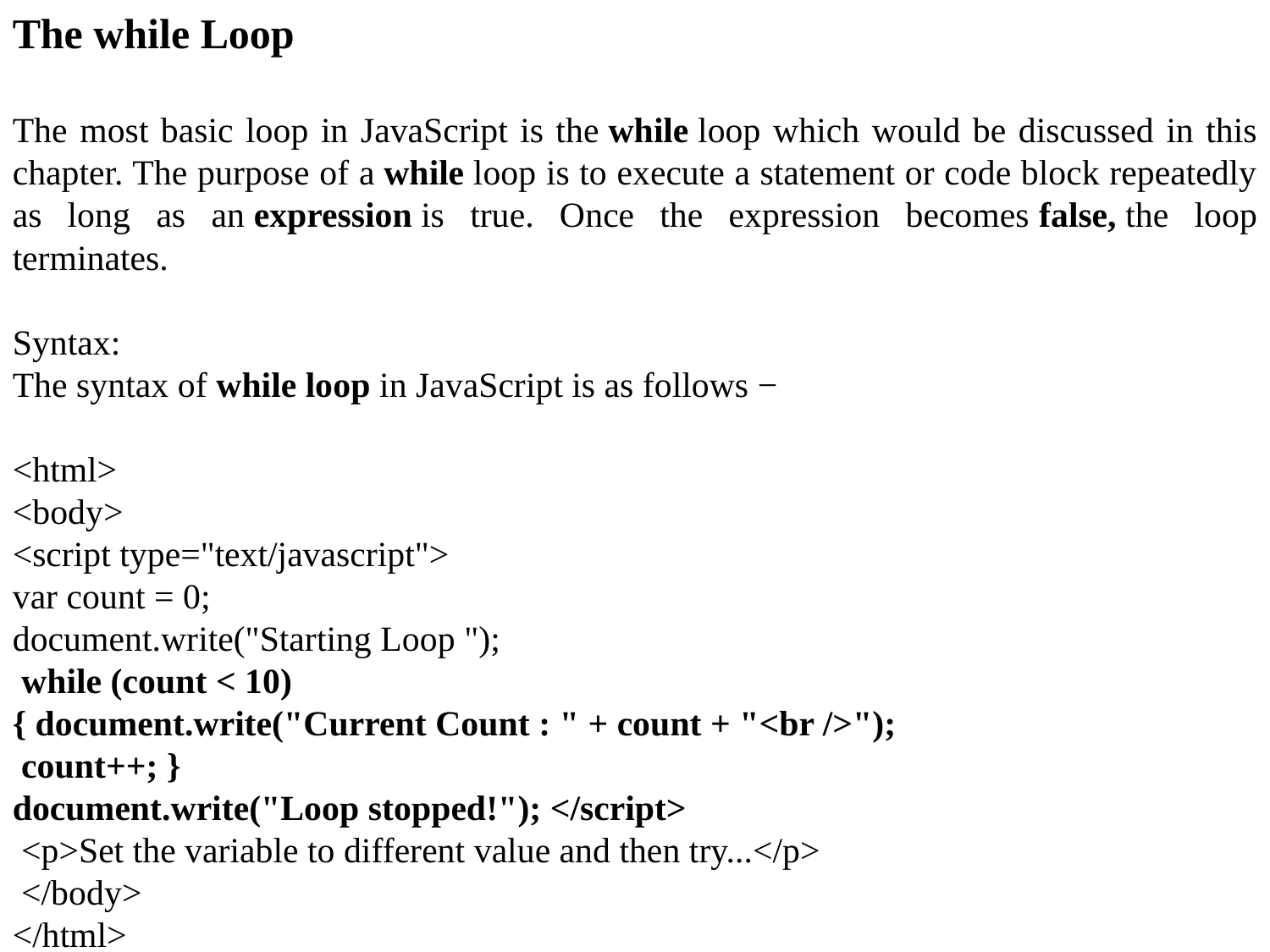

The while Loop

The most basic loop in JavaScript is the while loop which would be discussed in this chapter. The purpose of a while loop is to execute a statement or code block repeatedly as long as an expression is true. Once the expression becomes false, the loop terminates.

Syntax:
The syntax of while loop in JavaScript is as follows −

<html>
<body>
<script type="text/javascript">
var count = 0;
document.write("Starting Loop ");
 while (count < 10)
{ document.write("Current Count : " + count + "<br />");
 count++; }
document.write("Loop stopped!"); </script>
 <p>Set the variable to different value and then try...</p>
 </body>
</html>